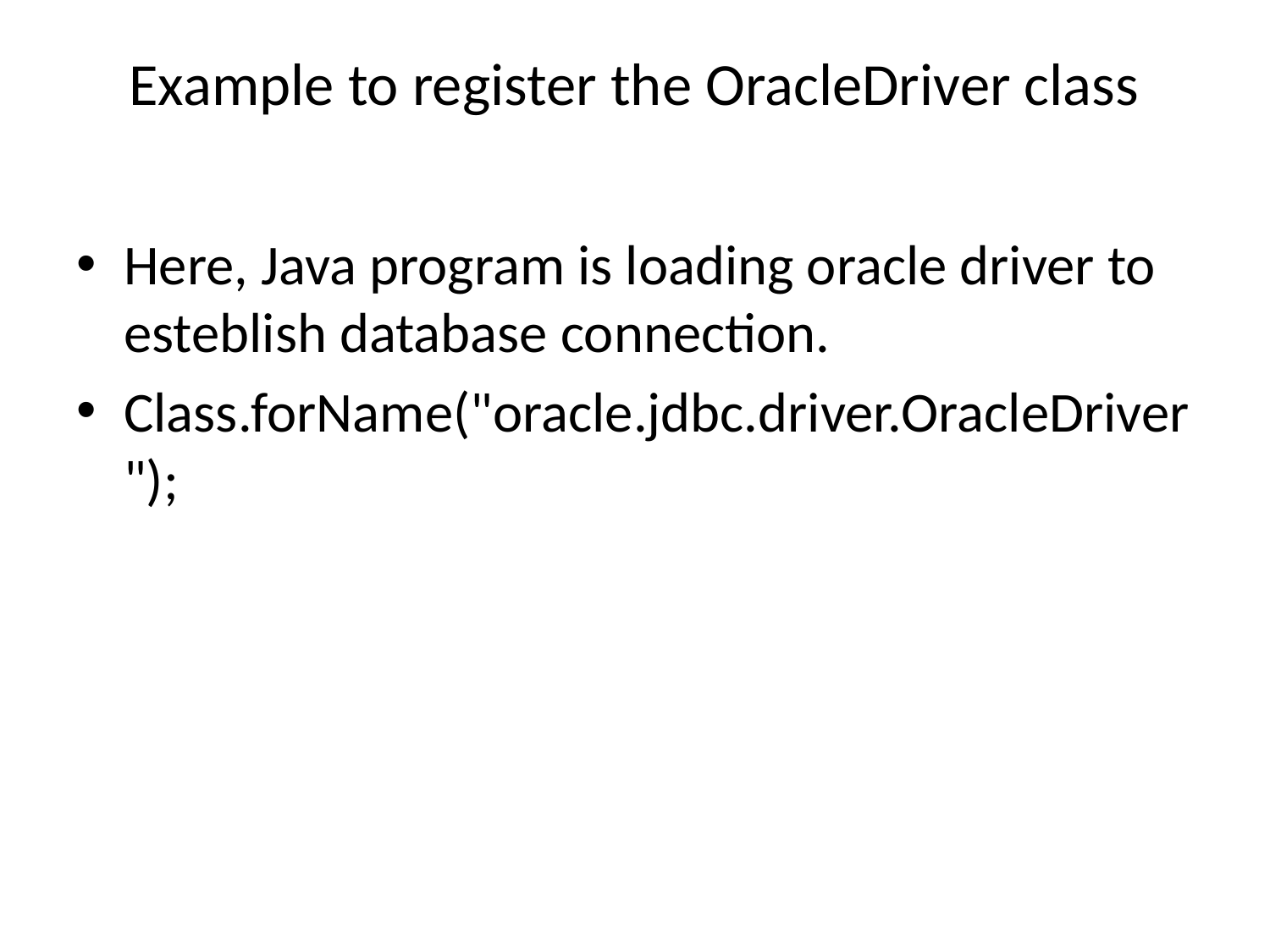

# Example to register the OracleDriver class
Here, Java program is loading oracle driver to esteblish database connection.
Class.forName("oracle.jdbc.driver.OracleDriver");